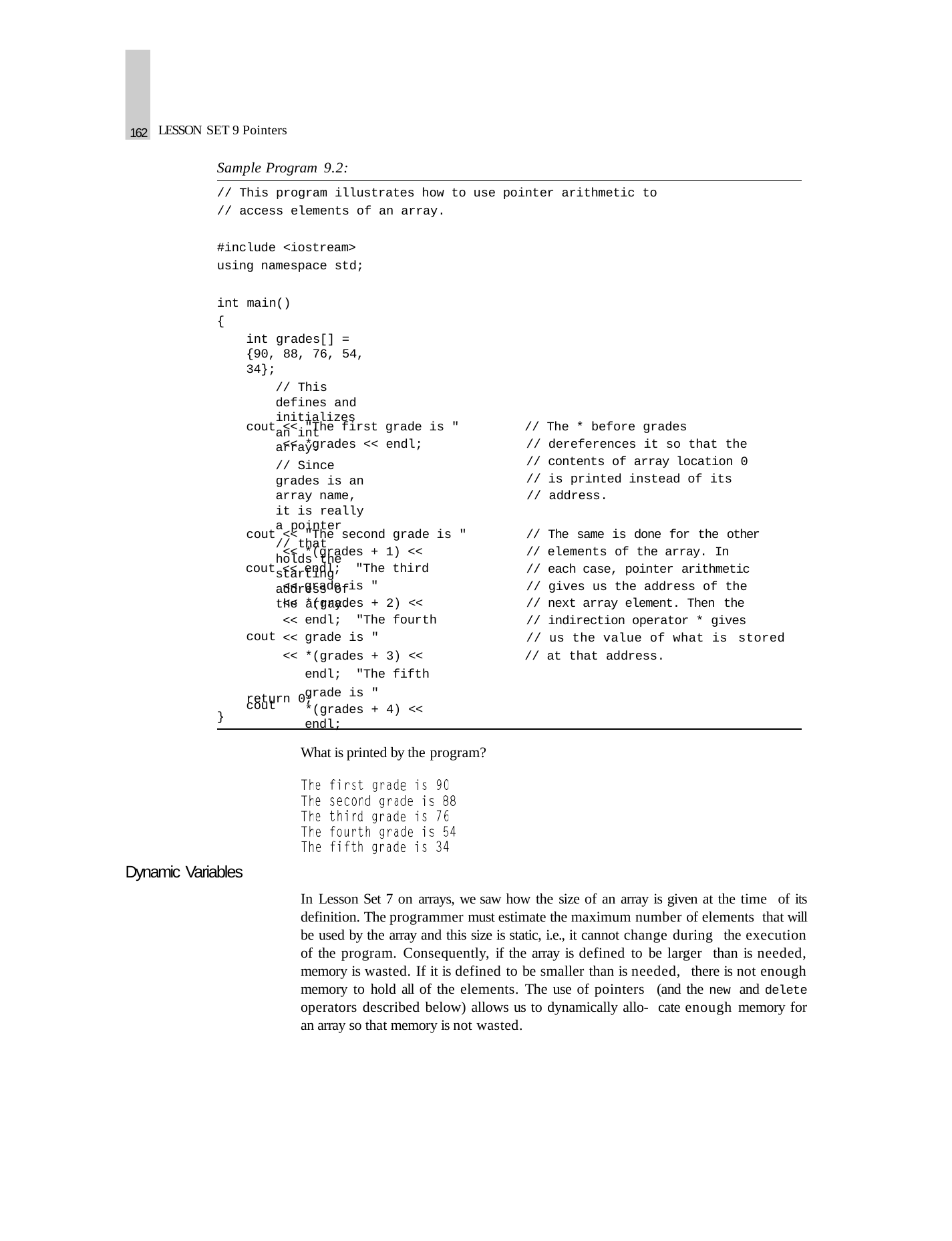

162
LESSON SET 9 Pointers
Sample Program 9.2:
// This program illustrates how to use pointer arithmetic to
// access elements of an array.

#include <iostream>  using namespace std;

int main()
{
int grades[] = {90, 88, 76, 54, 34};
// This defines and initializes an int array.
// Since grades is an array name, it is really a pointer
// that holds the starting address of the array.

| cout | << << | "The first grade is " \*grades << endl; | // The \* before grades // dereferences it so that the // contents of array location 0 // is printed instead of its // address. |
| --- | --- | --- | --- |
| cout cout cout cout | << << << << << << << << | "The second grade is " \*(grades + 1) << endl; "The third grade is " \*(grades + 2) << endl; "The fourth grade is " \*(grades + 3) << endl; "The fifth grade is " \*(grades + 4) << endl; | // The same is done for the other // elements of the array. In // each case, pointer arithmetic // gives us the address of the // next array element. Then the // indirection operator \* gives // us the value of what is stored // at that address. |
return 0;
}

What is printed by the program?

Dynamic Variables
In Lesson Set 7 on arrays, we saw how the size of an array is given at the time  of its definition. The programmer must estimate the maximum number of elements  that will be used by the array and this size is static, i.e., it cannot change during  the execution of the program. Consequently, if the array is defined to be larger  than is needed, memory is wasted. If it is defined to be smaller than is needed,  there is not enough memory to hold all of the elements. The use of pointers  (and the new and delete operators described below) allows us to dynamically allo-  cate enough memory for an array so that memory is not wasted.